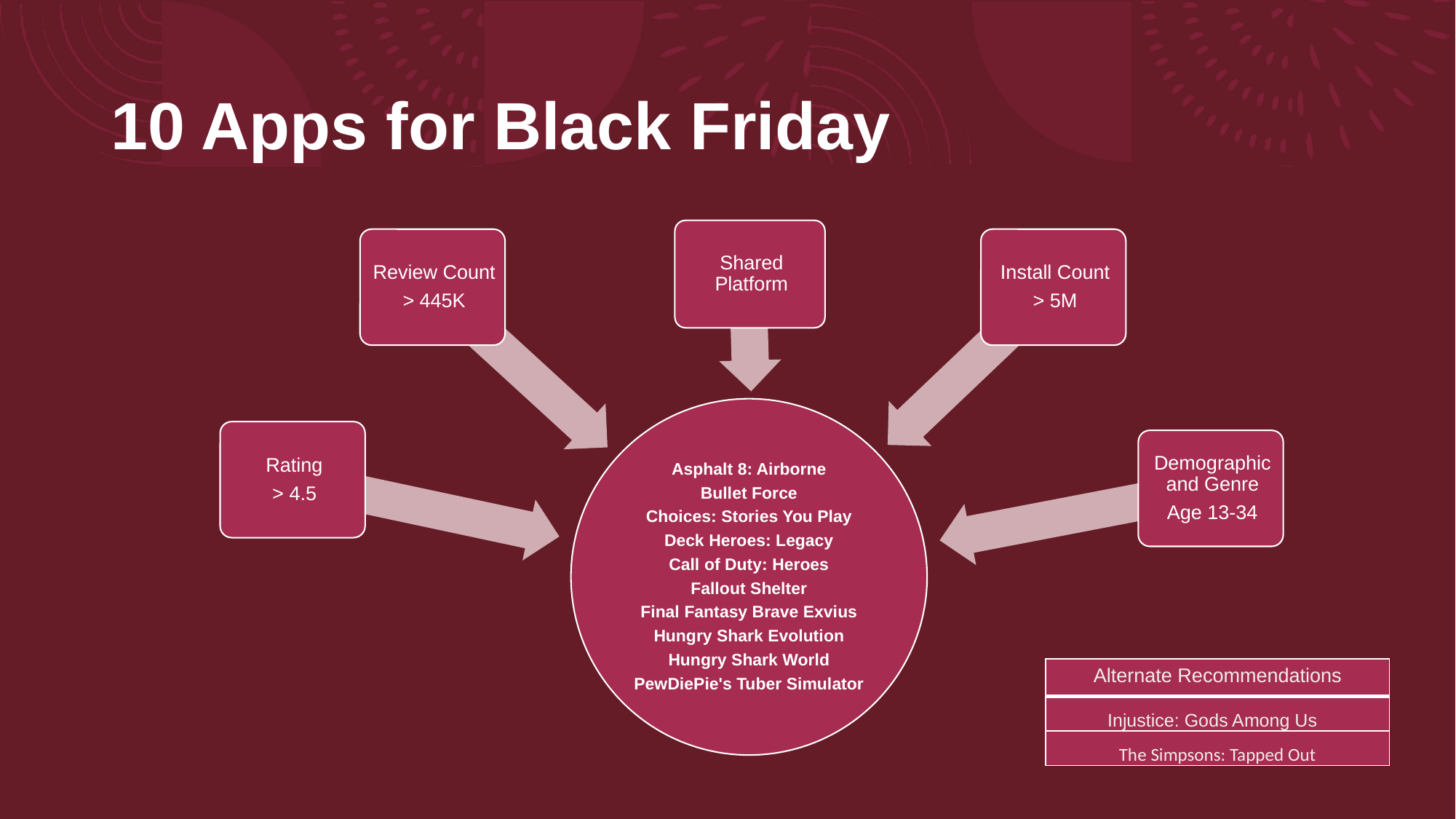

# 10 Apps for Black Friday
Asphalt 8: Airborne
Bullet Force
Choices: Stories You Play
Deck Heroes: Legacy
Call of Duty: Heroes
Fallout Shelter
Final Fantasy Brave Exvius
Hungry Shark Evolution
Hungry Shark World
PewDiePie's Tuber Simulator
Rating
> 4.5
Review Count
> 445K
Install Count
> 5M
Shared Platform
Demographic and Genre
Age 13-34
| Alternate Recommendations |
| --- |
| Injustice: Gods Among Us |
| The Simpsons: Tapped Out |